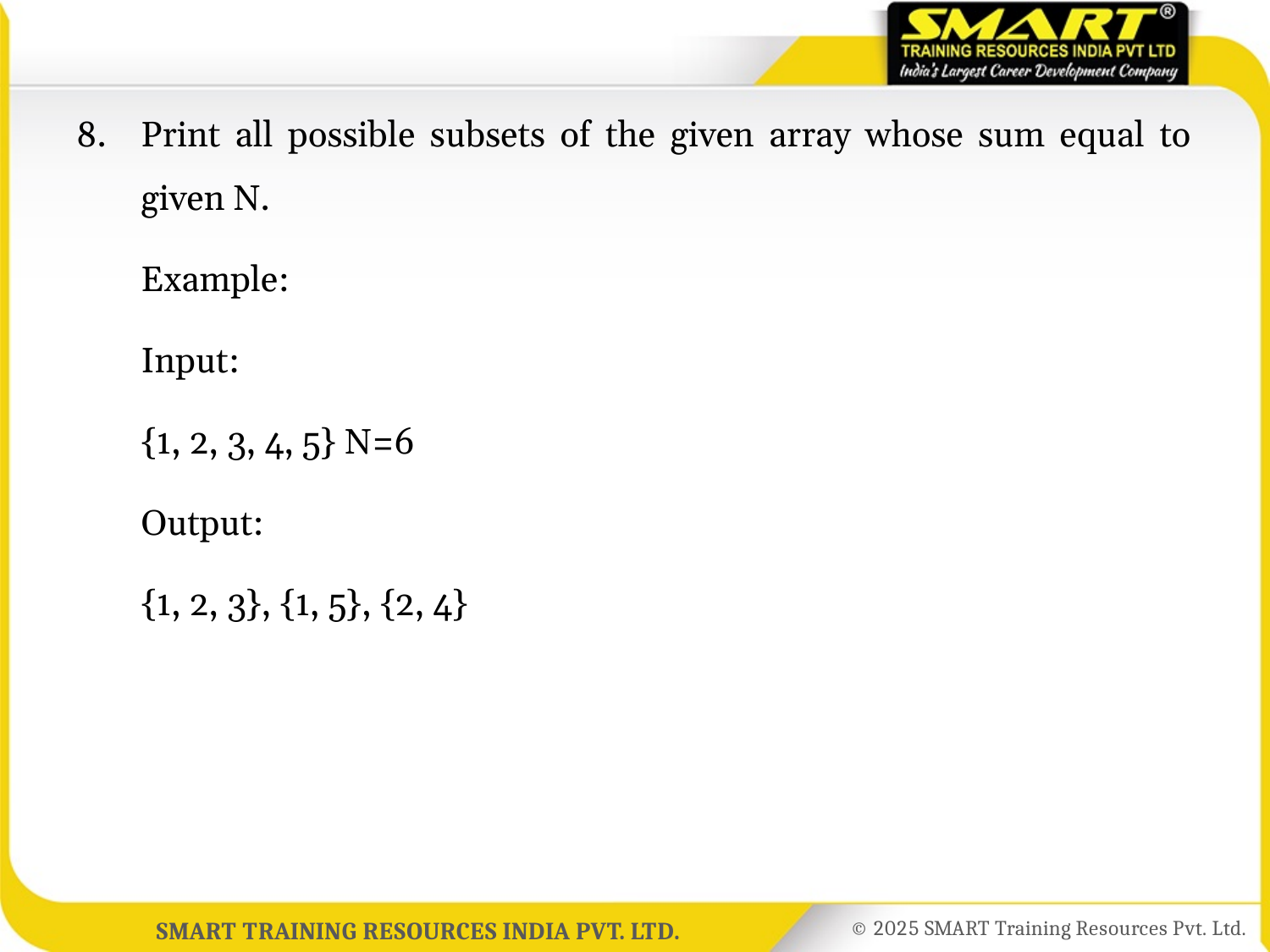

8.	Print all possible subsets of the given array whose sum equal to given N.
	Example:
	Input:
	{1, 2, 3, 4, 5} N=6
	Output:
	{1, 2, 3}, {1, 5}, {2, 4}